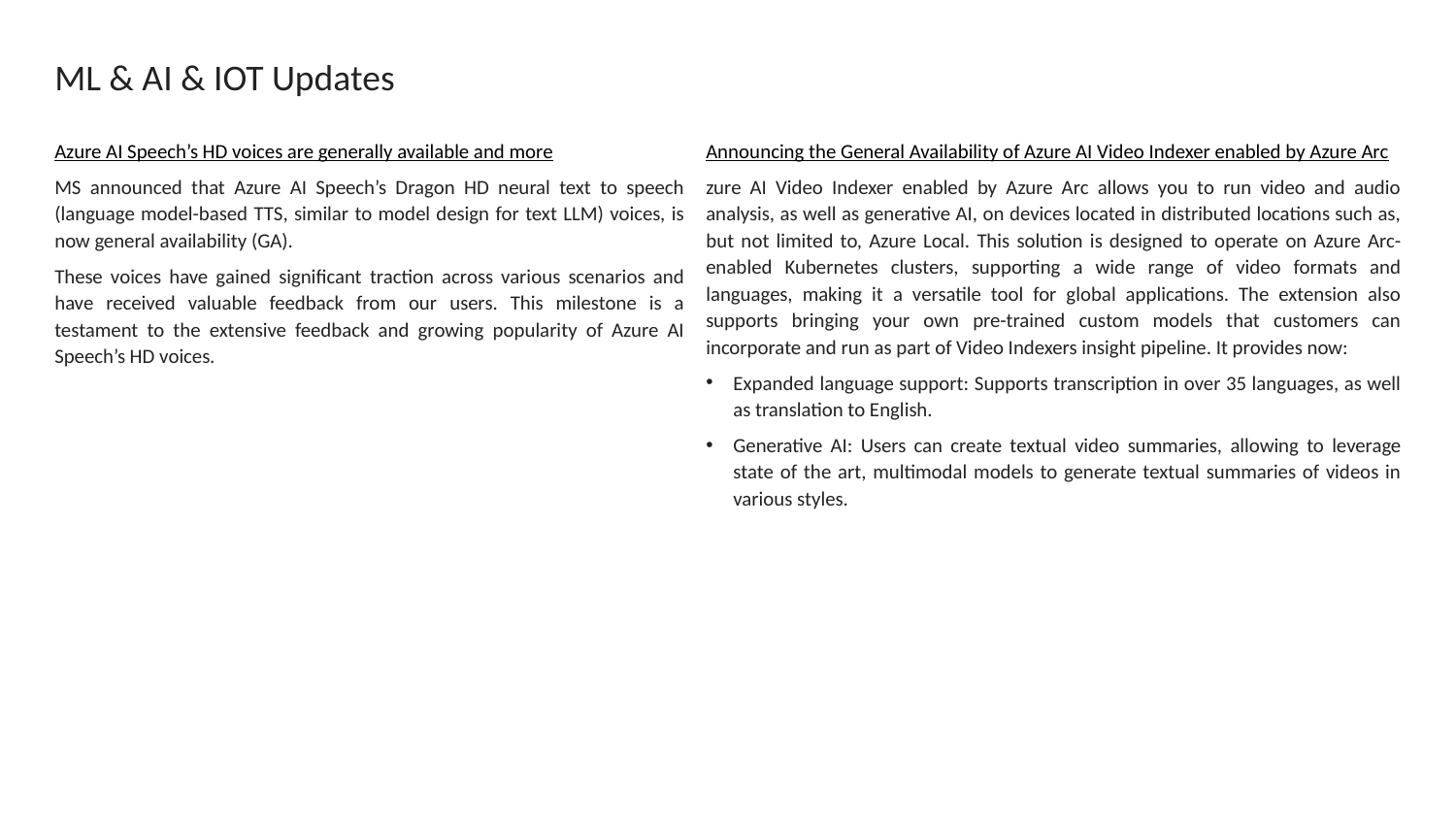

# ML & AI & IOT Updates
Azure AI Speech’s HD voices are generally available and more
MS announced that Azure AI Speech’s Dragon HD neural text to speech (language model-based TTS, similar to model design for text LLM) voices, is now general availability (GA).
These voices have gained significant traction across various scenarios and have received valuable feedback from our users. This milestone is a testament to the extensive feedback and growing popularity of Azure AI Speech’s HD voices.
Announcing the General Availability of Azure AI Video Indexer enabled by Azure Arc
zure AI Video Indexer enabled by Azure Arc allows you to run video and audio analysis, as well as generative AI, on devices located in distributed locations such as, but not limited to, Azure Local. This solution is designed to operate on Azure Arc-enabled Kubernetes clusters, supporting a wide range of video formats and languages, making it a versatile tool for global applications. The extension also supports bringing your own pre-trained custom models that customers can incorporate and run as part of Video Indexers insight pipeline. It provides now:
Expanded language support: Supports transcription in over 35 languages, as well as translation to English.
Generative AI: Users can create textual video summaries, allowing to leverage state of the art, multimodal models to generate textual summaries of videos in various styles.